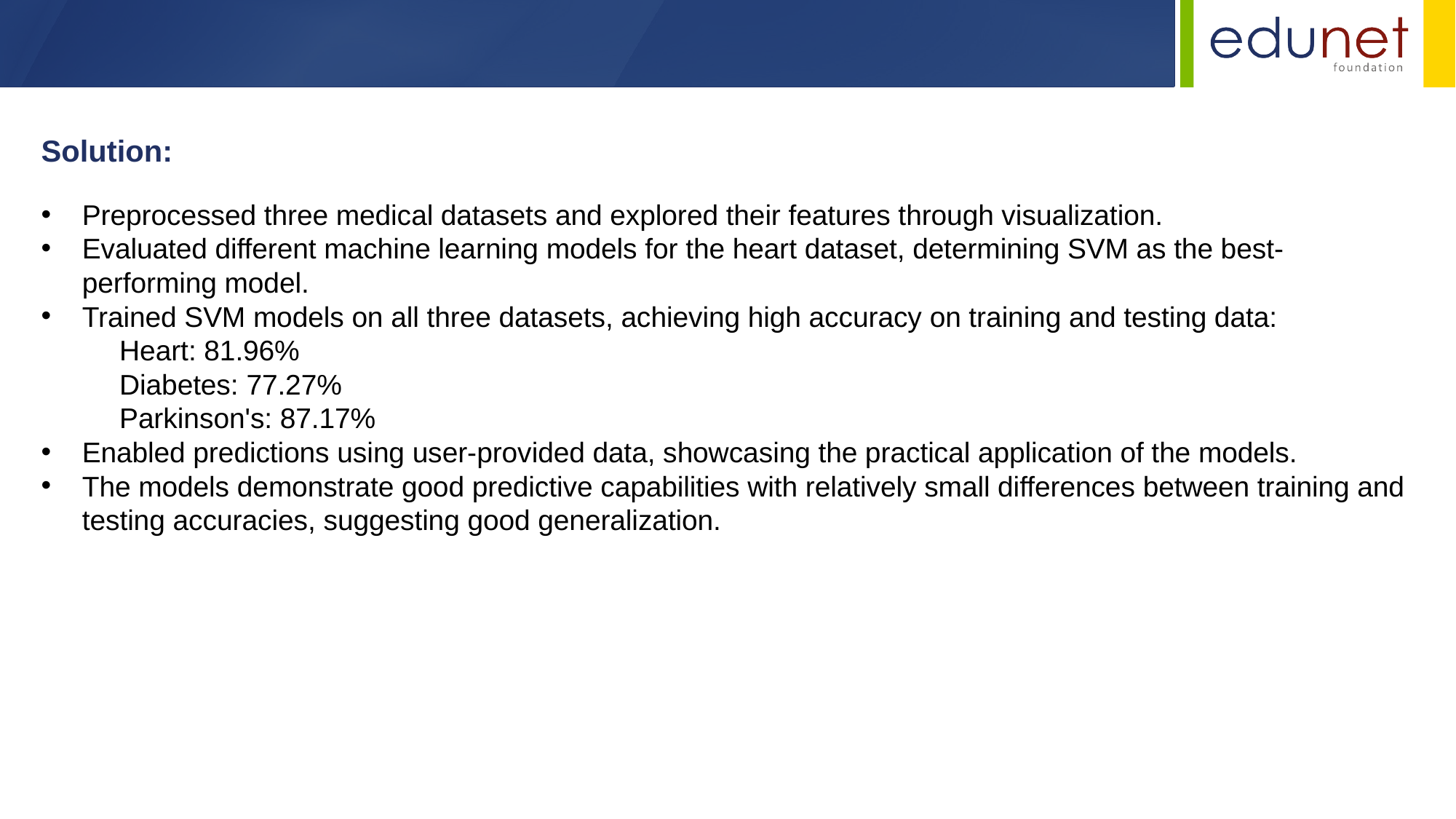

Solution:
Preprocessed three medical datasets and explored their features through visualization.
Evaluated different machine learning models for the heart dataset, determining SVM as the best-performing model.
Trained SVM models on all three datasets, achieving high accuracy on training and testing data:
          Heart: 81.96%
          Diabetes: 77.27%
          Parkinson's: 87.17%
Enabled predictions using user-provided data, showcasing the practical application of the models.
The models demonstrate good predictive capabilities with relatively small differences between training and testing accuracies, suggesting good generalization.